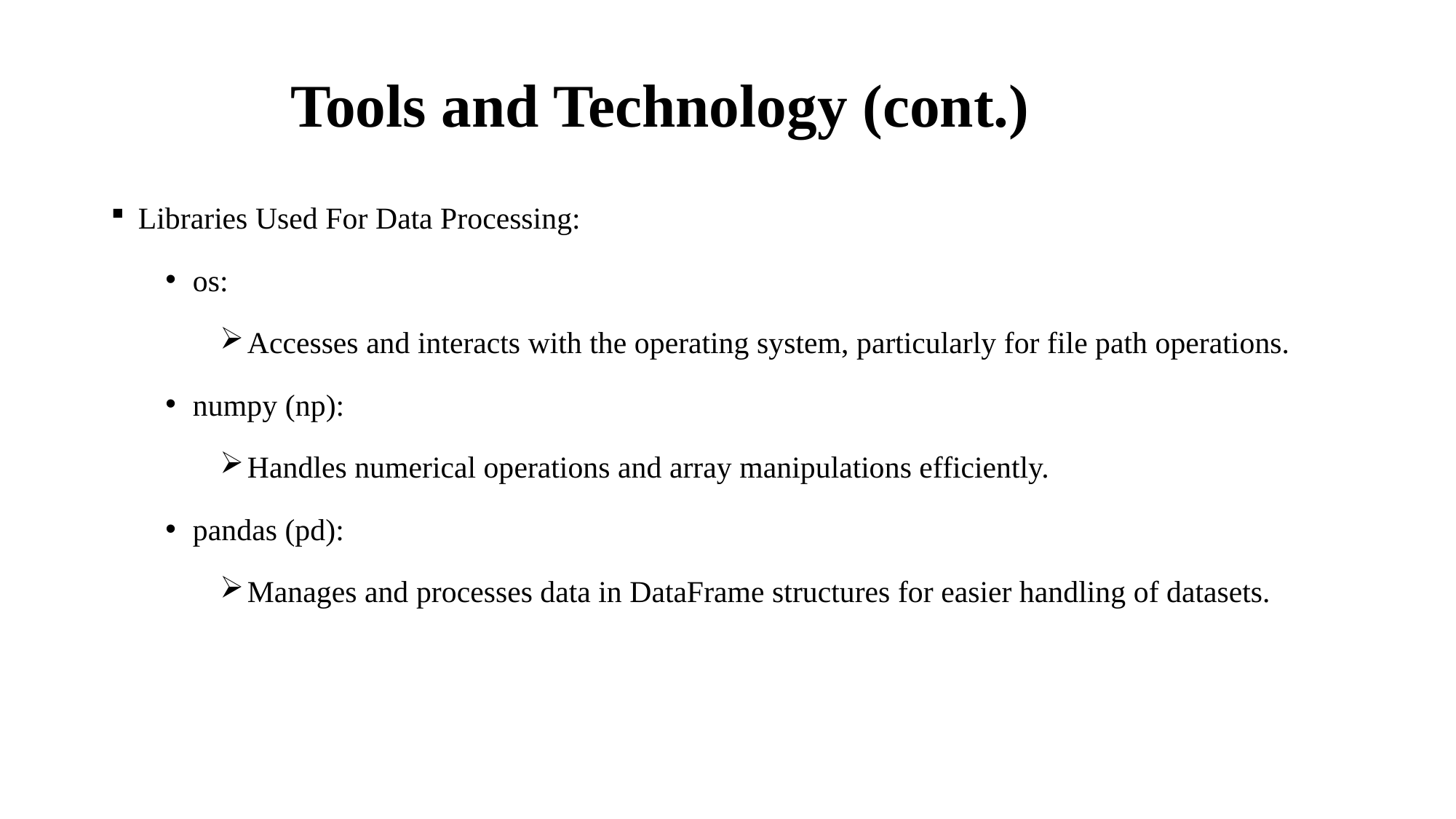

# Tools and Technology (cont.)
Libraries Used For Data Processing:
os:
Accesses and interacts with the operating system, particularly for file path operations.
numpy (np):
Handles numerical operations and array manipulations efficiently.
pandas (pd):
Manages and processes data in DataFrame structures for easier handling of datasets.